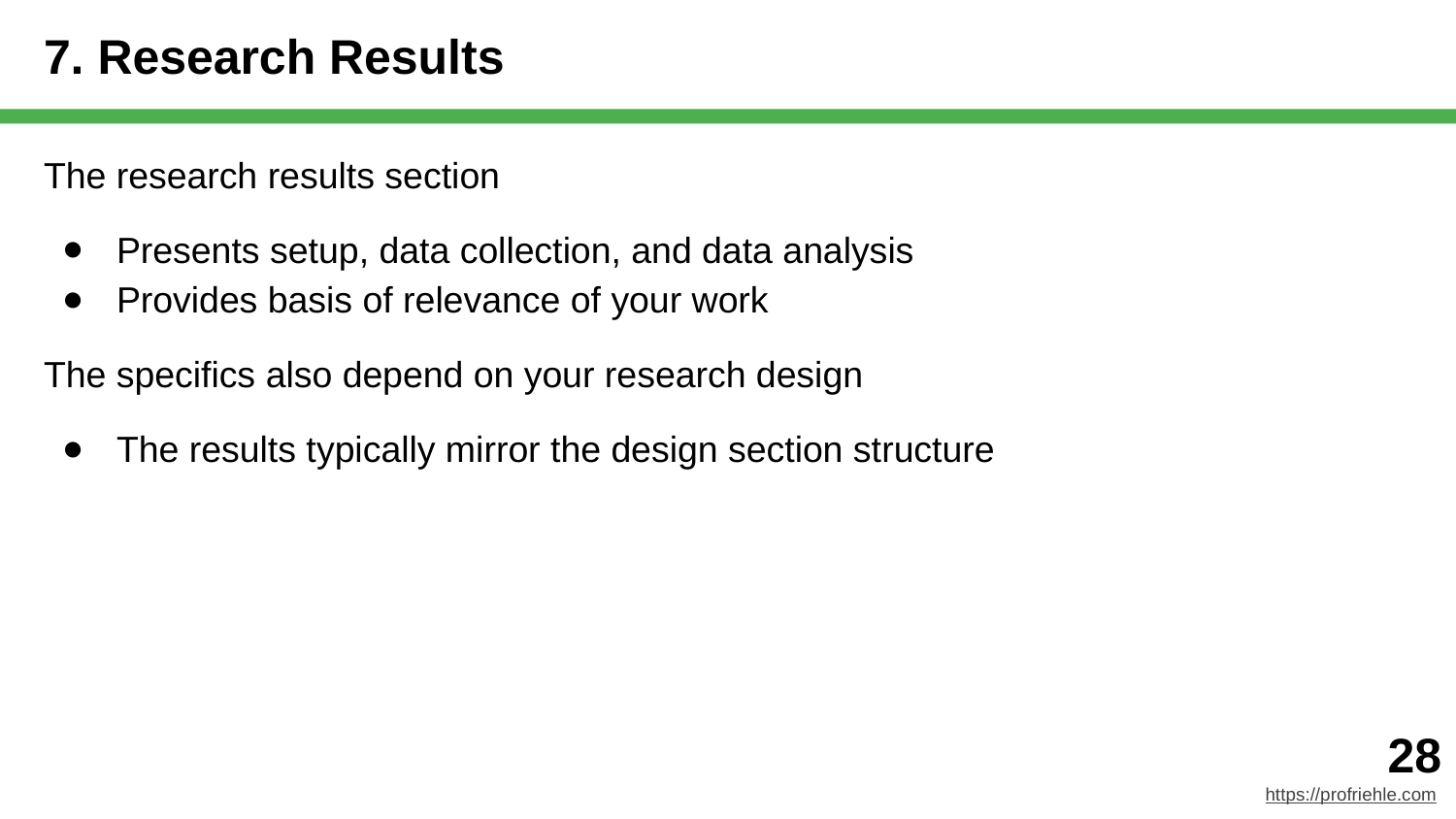

# 7. Research Results
The research results section
Presents setup, data collection, and data analysis
Provides basis of relevance of your work
The specifics also depend on your research design
The results typically mirror the design section structure
28
https://profriehle.com